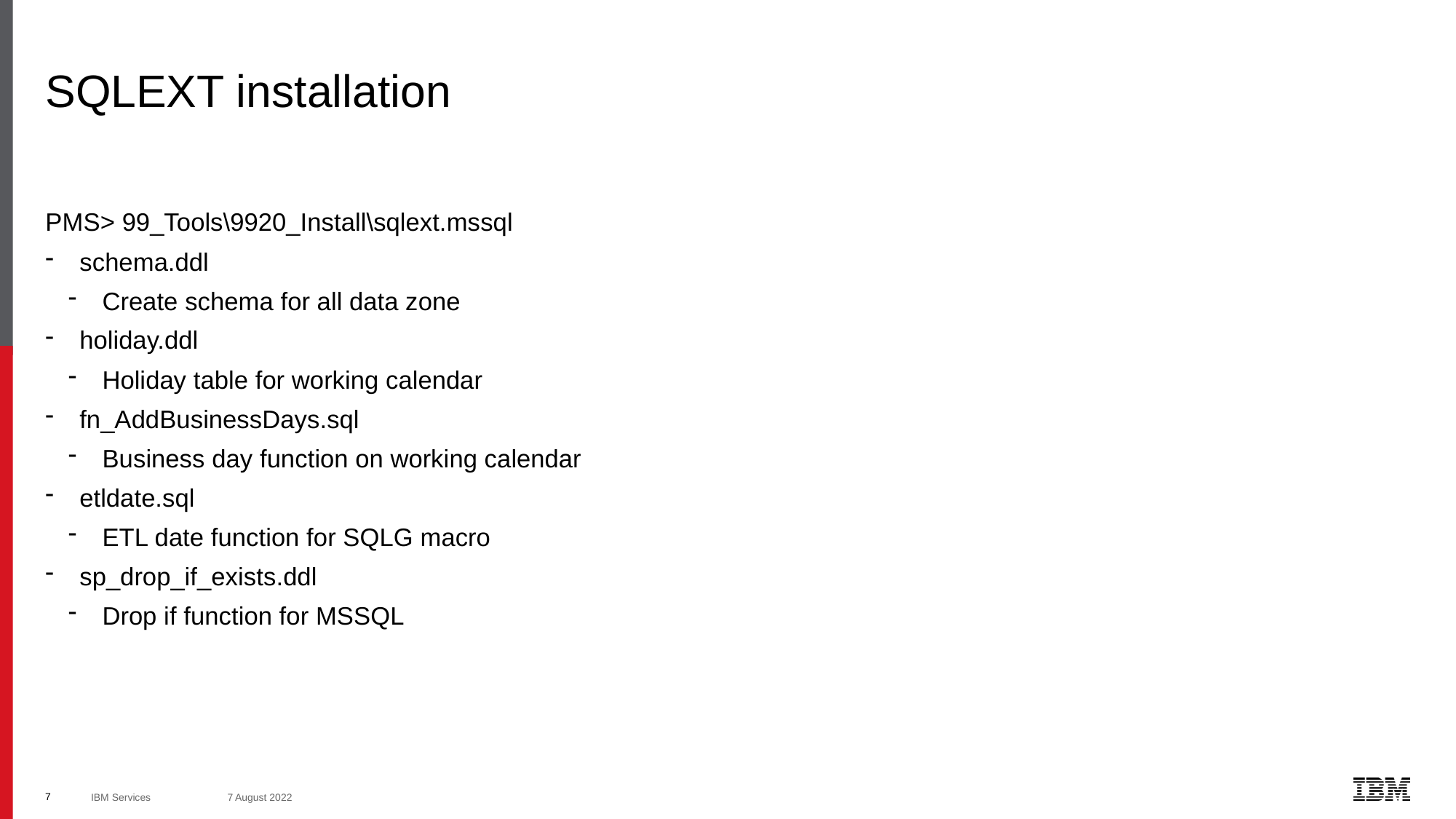

# SQLEXT installation
PMS> 99_Tools\9920_Install\sqlext.mssql
schema.ddl
Create schema for all data zone
holiday.ddl
Holiday table for working calendar
fn_AddBusinessDays.sql
Business day function on working calendar
etldate.sql
ETL date function for SQLG macro
sp_drop_if_exists.ddl
Drop if function for MSSQL